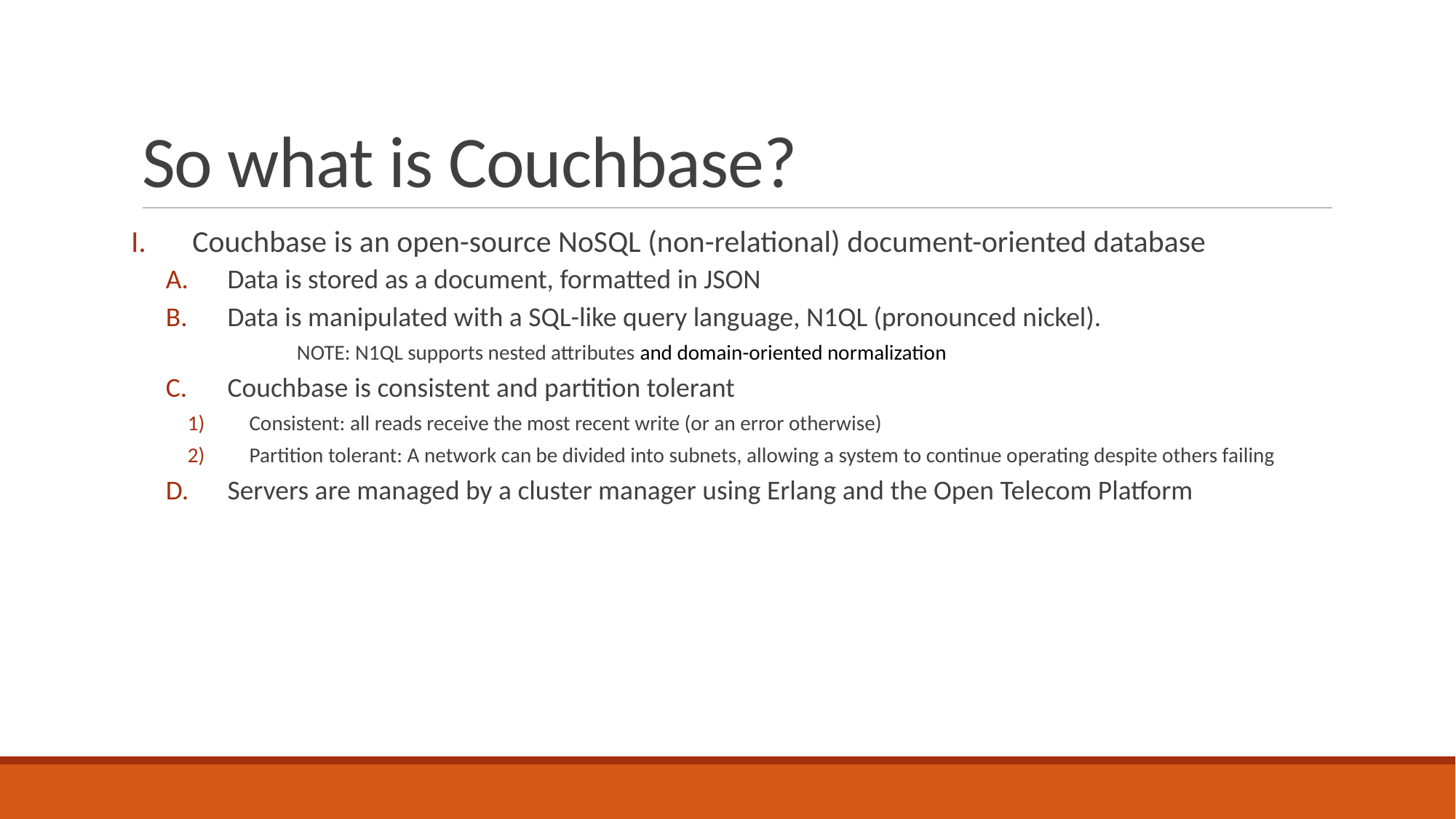

# So what is Couchbase?
Couchbase is an open-source NoSQL (non-relational) document-oriented database
Data is stored as a document, formatted in JSON
Data is manipulated with a SQL-like query language, N1QL (pronounced nickel).
	NOTE: N1QL supports nested attributes and domain-oriented normalization
Couchbase is consistent and partition tolerant
Consistent: all reads receive the most recent write (or an error otherwise)
Partition tolerant: A network can be divided into subnets, allowing a system to continue operating despite others failing
Servers are managed by a cluster manager using Erlang and the Open Telecom Platform